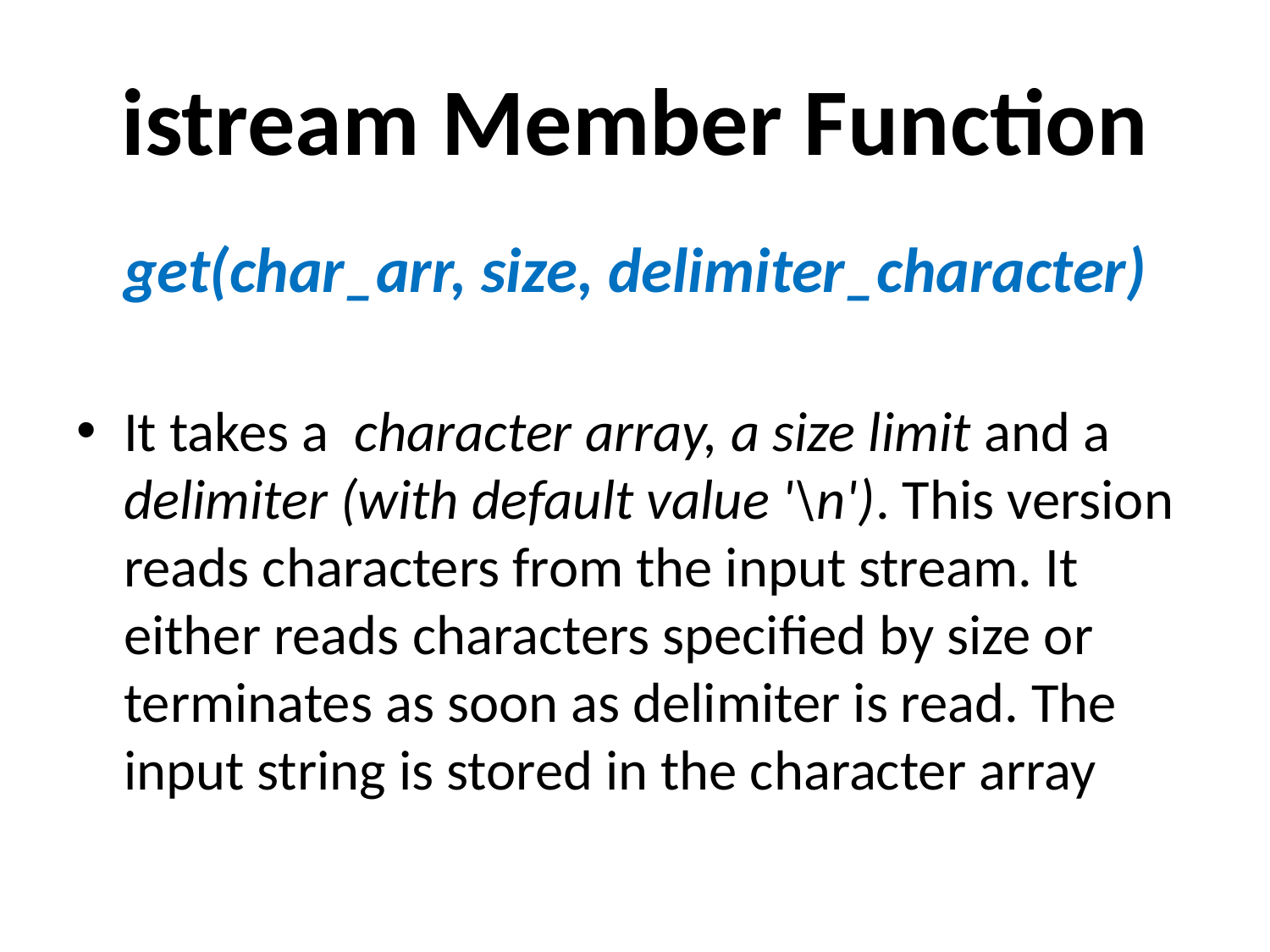

# istream Member Function
	get(char_arr, size, delimiter_character)

It takes a  character array, a size limit and a delimiter (with default value '\n'). This version reads characters from the input stream. It either reads characters specified by size or terminates as soon as delimiter is read. The input string is stored in the character array